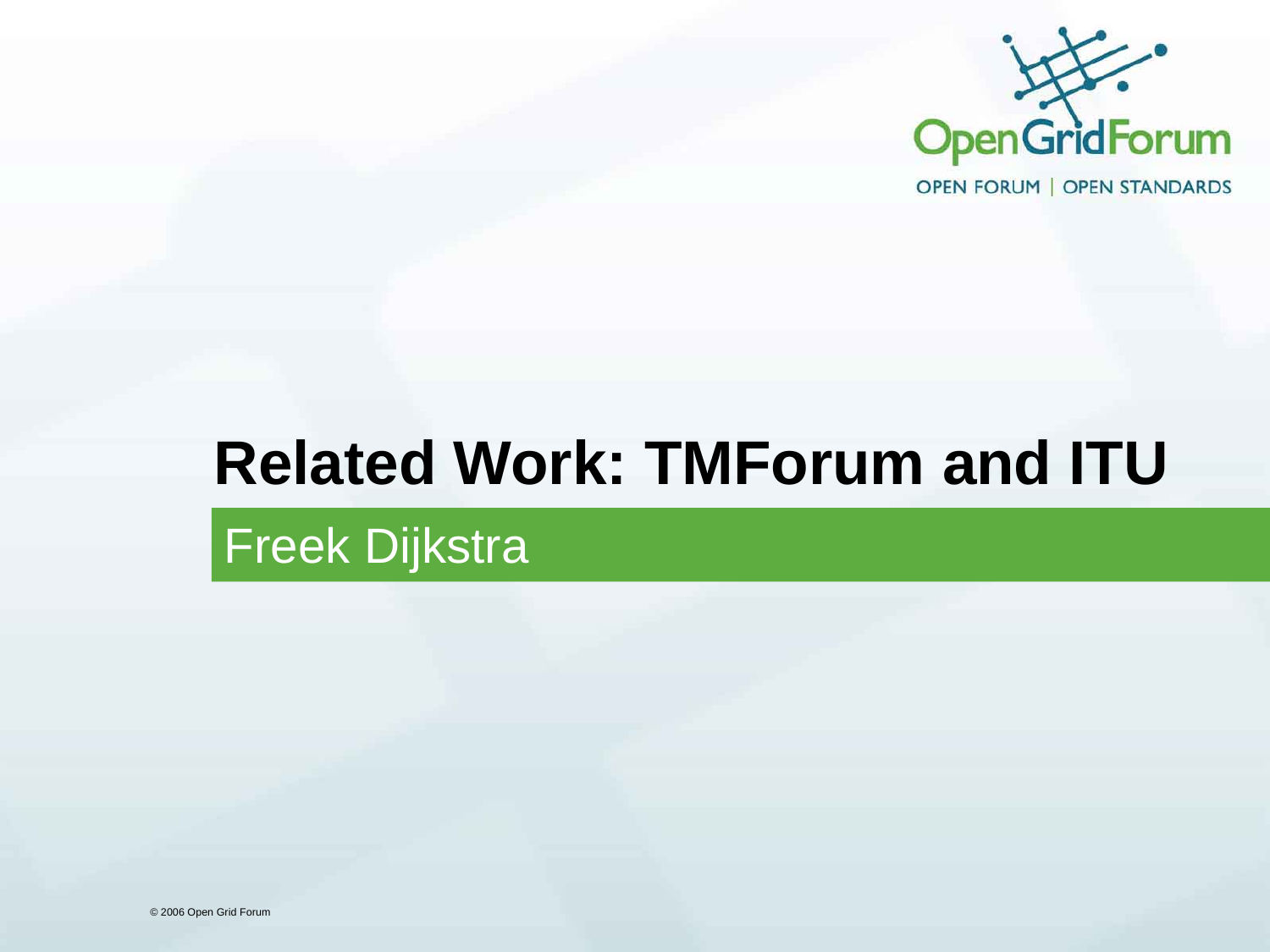

# Related Work: TMForum and ITU
Freek Dijkstra